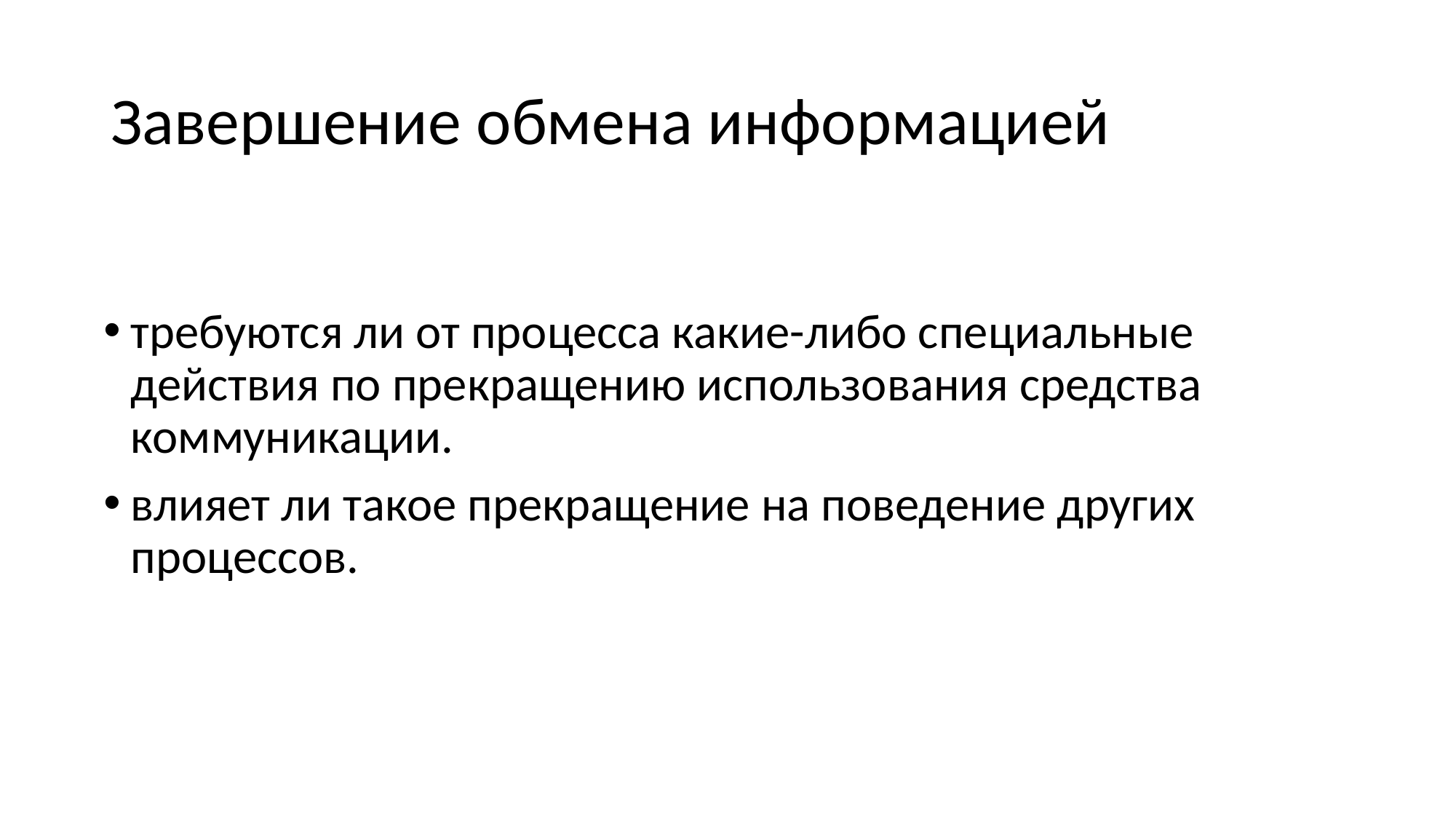

# Завершение обмена информацией
требуются ли от процесса какие-либо специальные действия по прекращению использования средства коммуникации.
влияет ли такое прекращение на поведение других процессов.